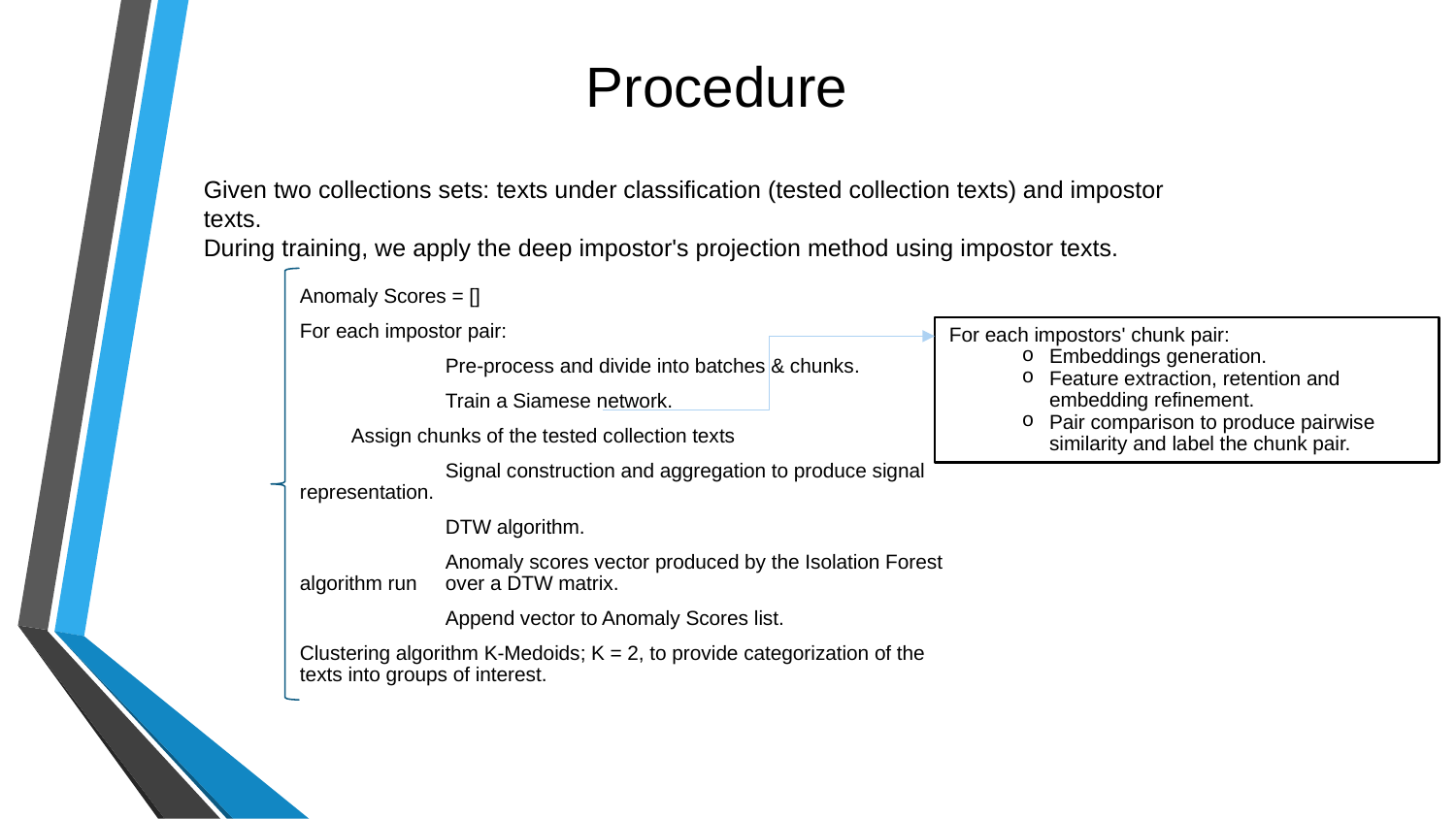

# Procedure
Given two collections sets: texts under classification (tested collection texts) and impostor texts.
During training, we apply the deep impostor's projection method using impostor texts.
Anomaly Scores = []
For each impostor pair:
	Pre-process and divide into batches & chunks.
	Train a Siamese network.
    Assign chunks of the tested collection texts
	Signal construction and aggregation to produce signal representation.
	DTW algorithm.
	Anomaly scores vector produced by the Isolation Forest algorithm run 	over a DTW matrix.
	Append vector to Anomaly Scores list.
Clustering algorithm K-Medoids; K = 2, to provide categorization of the texts into groups of interest.

For each impostors' chunk pair:
Embeddings generation.
Feature extraction, retention and embedding refinement.
Pair comparison to produce pairwise similarity and label the chunk pair.